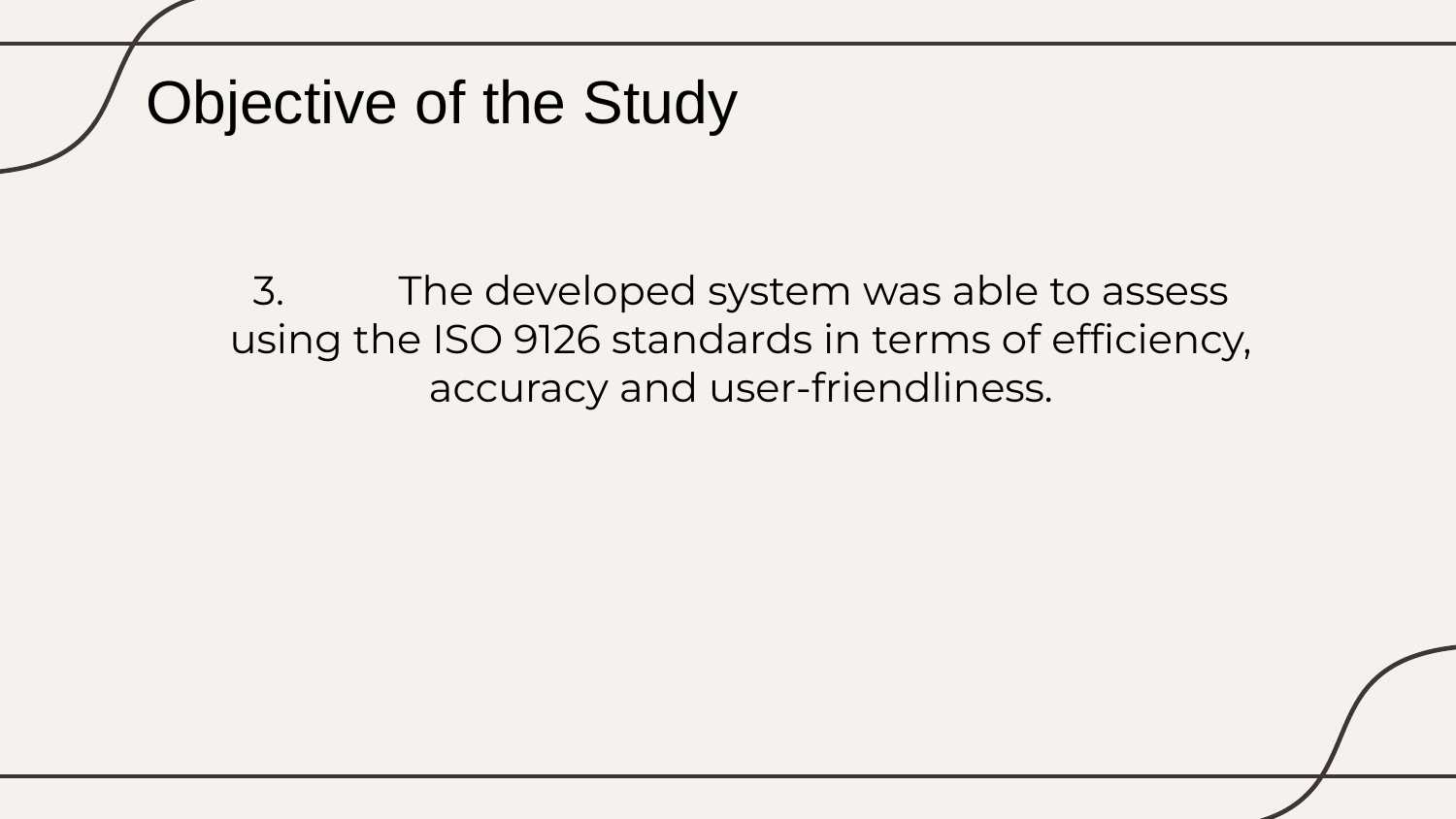

# Objective of the Study
3.	The developed system was able to assess using the ISO 9126 standards in terms of efficiency, accuracy and user-friendliness.